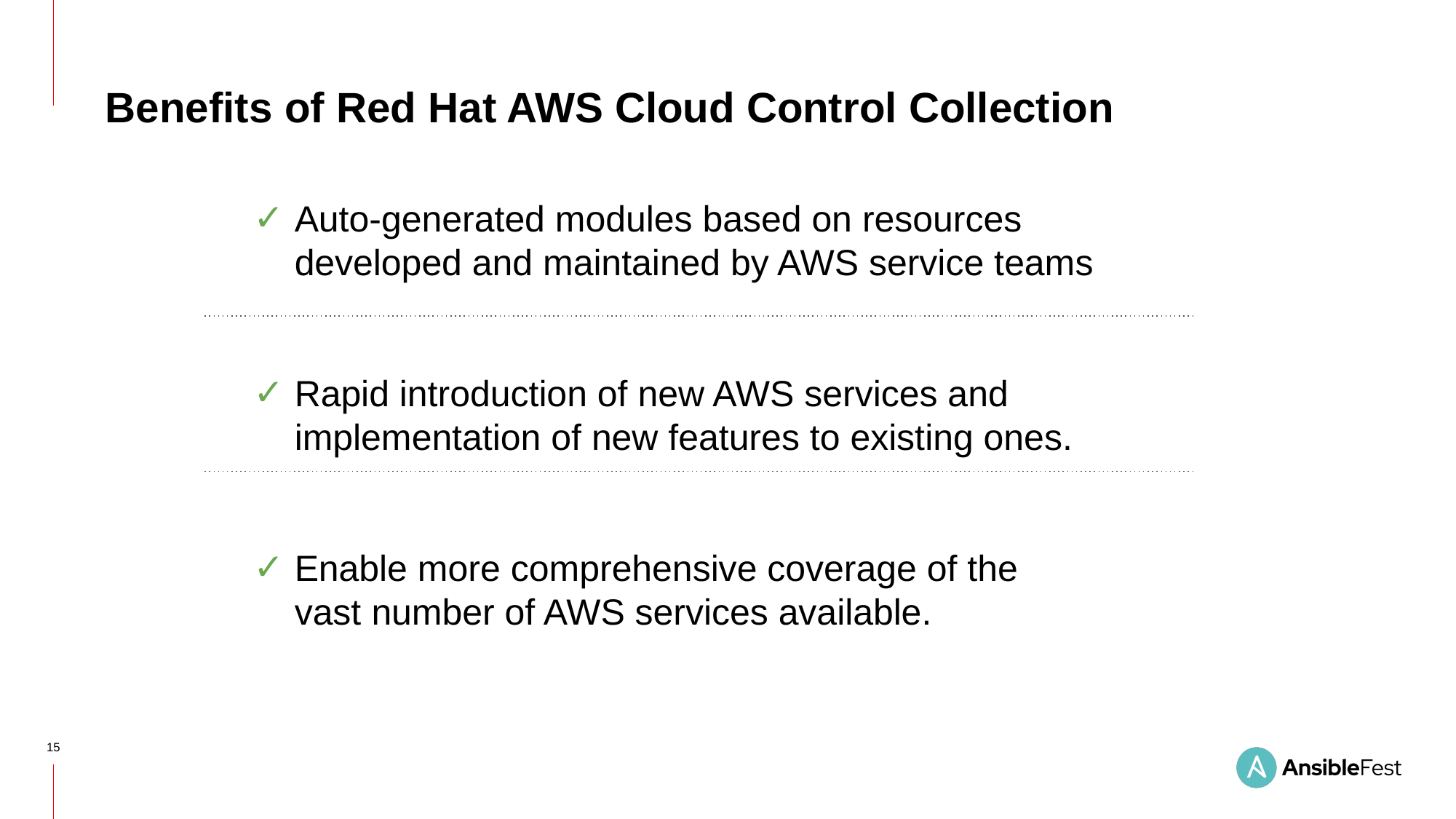

Benefits of Red Hat AWS Cloud Control Collection
Auto-generated modules based on resources
developed and maintained by AWS service teams
Rapid introduction of new AWS services and
implementation of new features to existing ones.
Enable more comprehensive coverage of the
vast number of AWS services available.
15